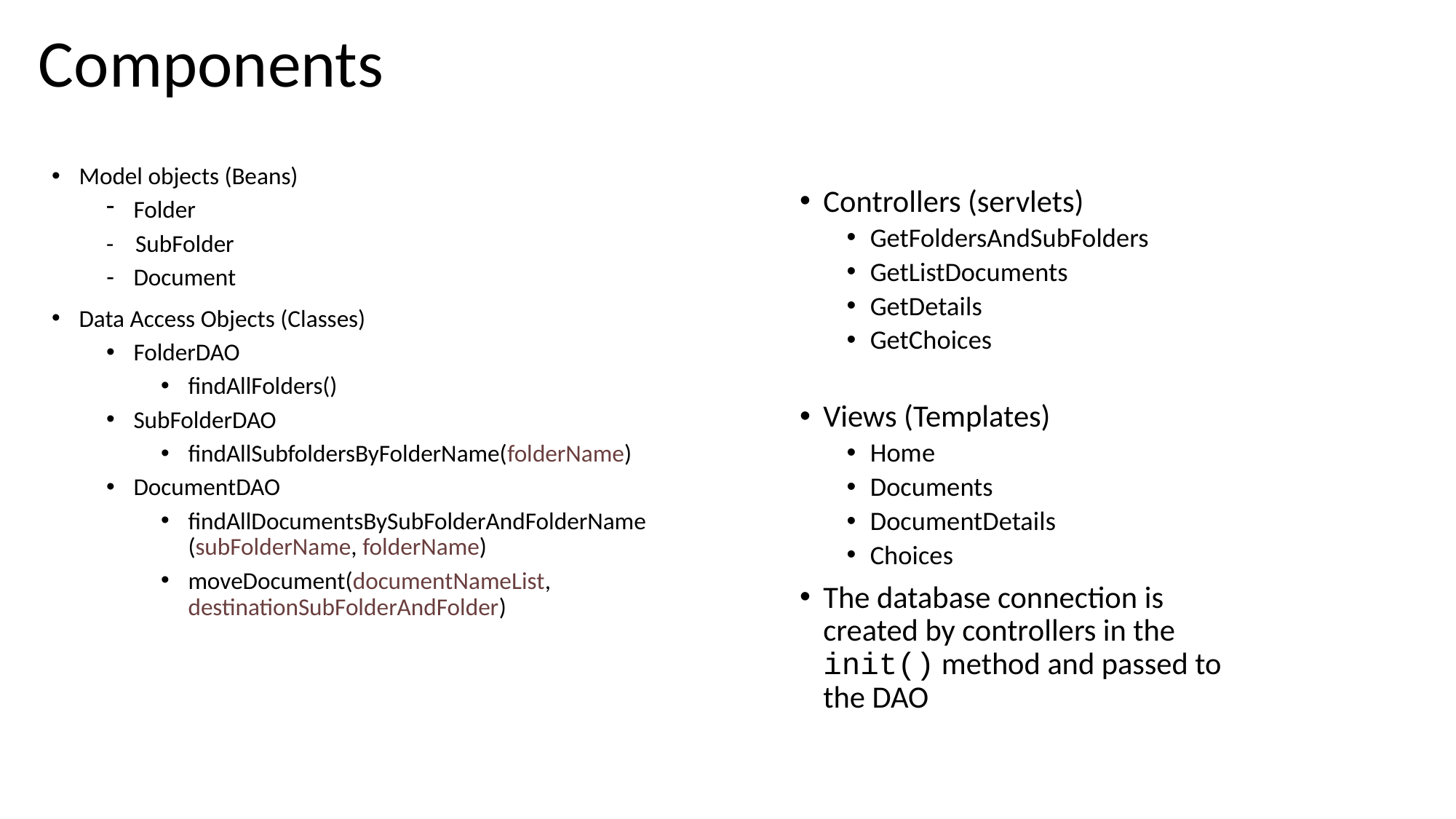

# Components
Model objects (Beans)
Folder
-    SubFolder
Document
Data Access Objects (Classes)
FolderDAO
findAllFolders()
SubFolderDAO
findAllSubfoldersByFolderName(folderName)
DocumentDAO
findAllDocumentsBySubFolderAndFolderName (subFolderName, folderName)
moveDocument(documentNameList,  destinationSubFolderAndFolder)
Controllers (servlets)
GetFoldersAndSubFolders
GetListDocuments
GetDetails
GetChoices

Views (Templates)
Home
Documents
DocumentDetails
Choices
The database connection is created by controllers in the init() method and passed to the DAO